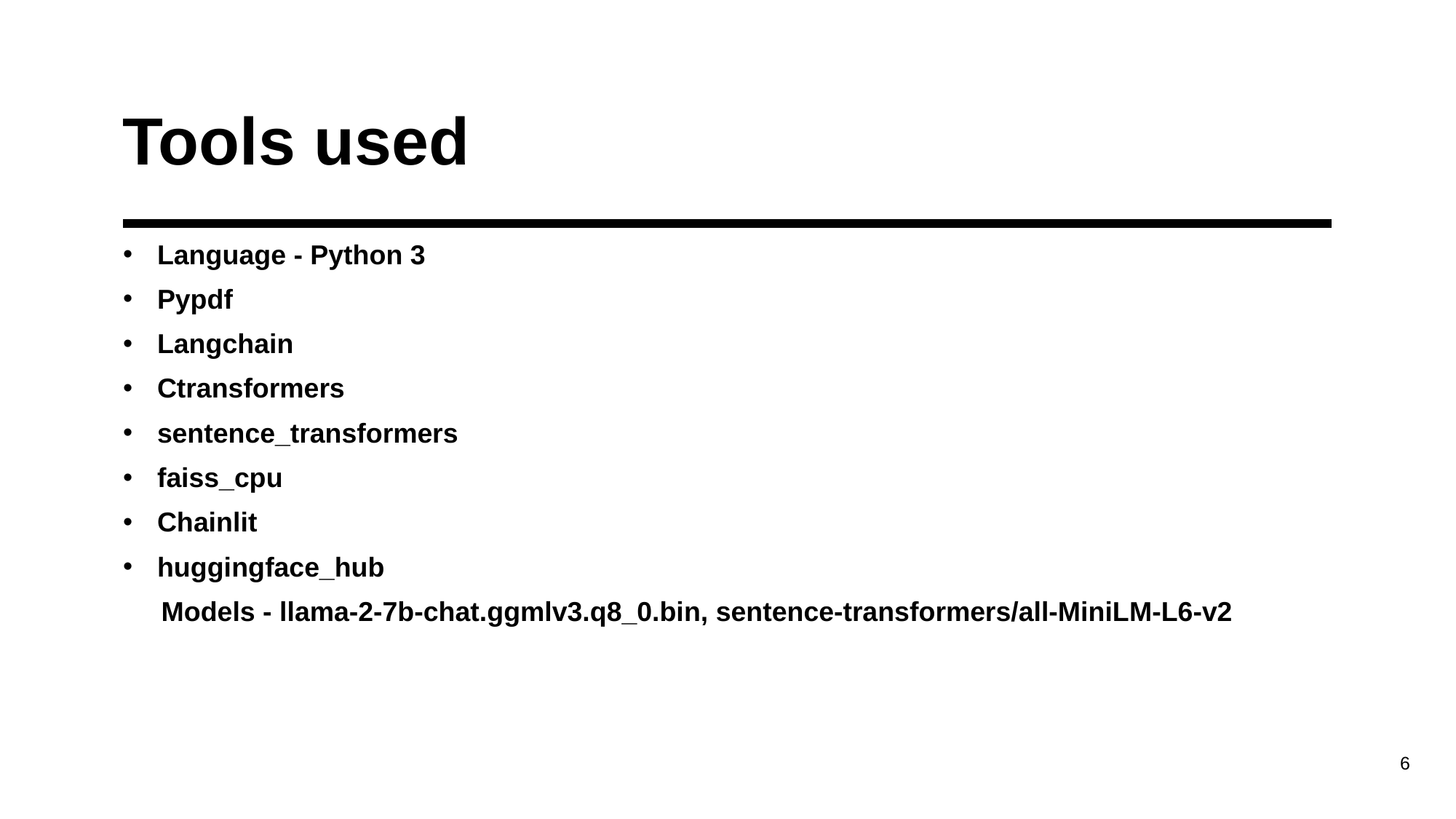

# Tools used
Language - Python 3
Pypdf
Langchain
Ctransformers
sentence_transformers
faiss_cpu
Chainlit
huggingface_hub
     Models - llama-2-7b-chat.ggmlv3.q8_0.bin, sentence-transformers/all-MiniLM-L6-v2

6